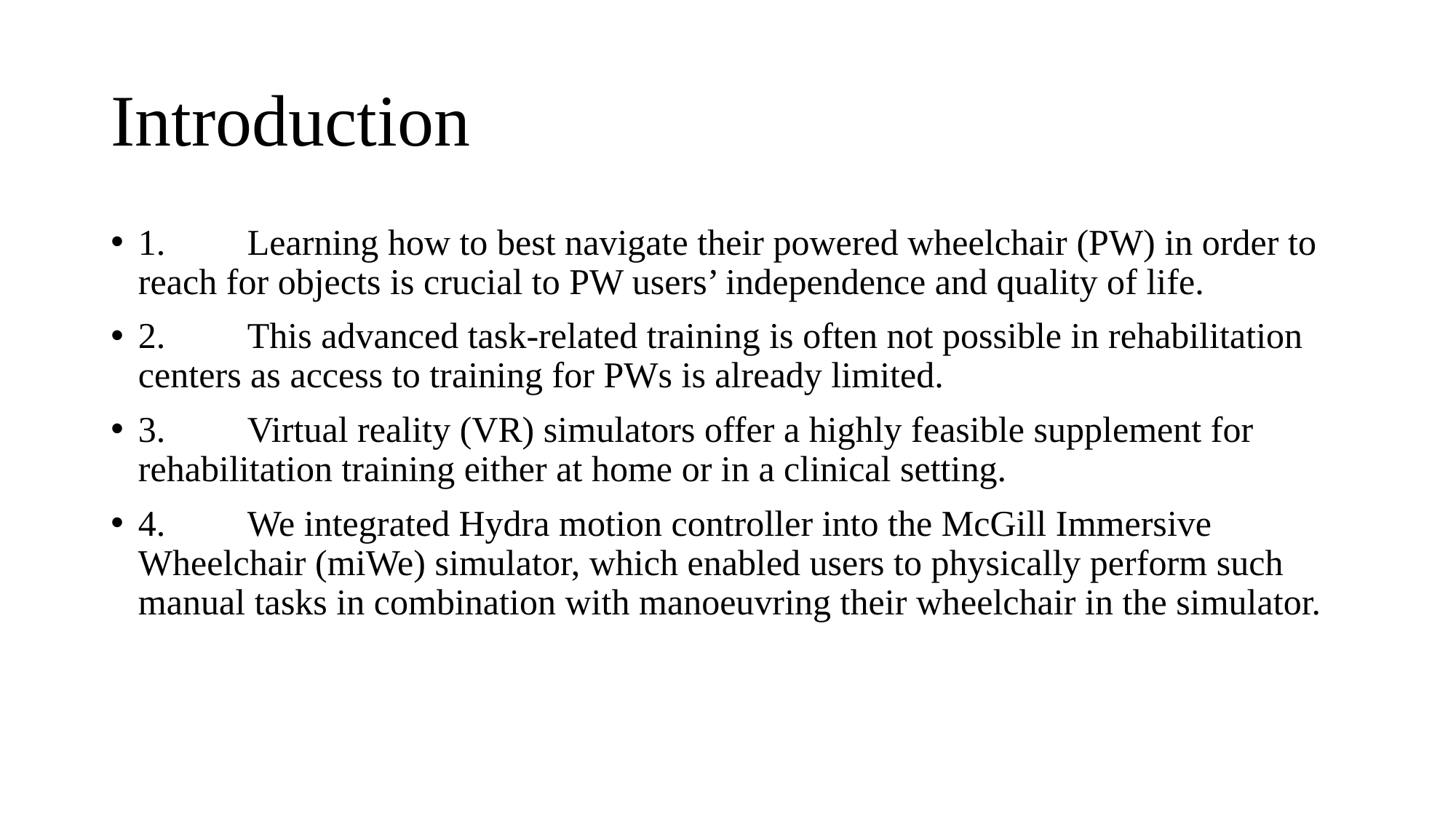

# Introduction
1.	Learning how to best navigate their powered wheelchair (PW) in order to reach for objects is crucial to PW users’ independence and quality of life.
2.	This advanced task-related training is often not possible in rehabilitation centers as access to training for PWs is already limited.
3.	Virtual reality (VR) simulators offer a highly feasible supplement for rehabilitation training either at home or in a clinical setting.
4.	We integrated Hydra motion controller into the McGill Immersive Wheelchair (miWe) simulator, which enabled users to physically perform such manual tasks in combination with manoeuvring their wheelchair in the simulator.